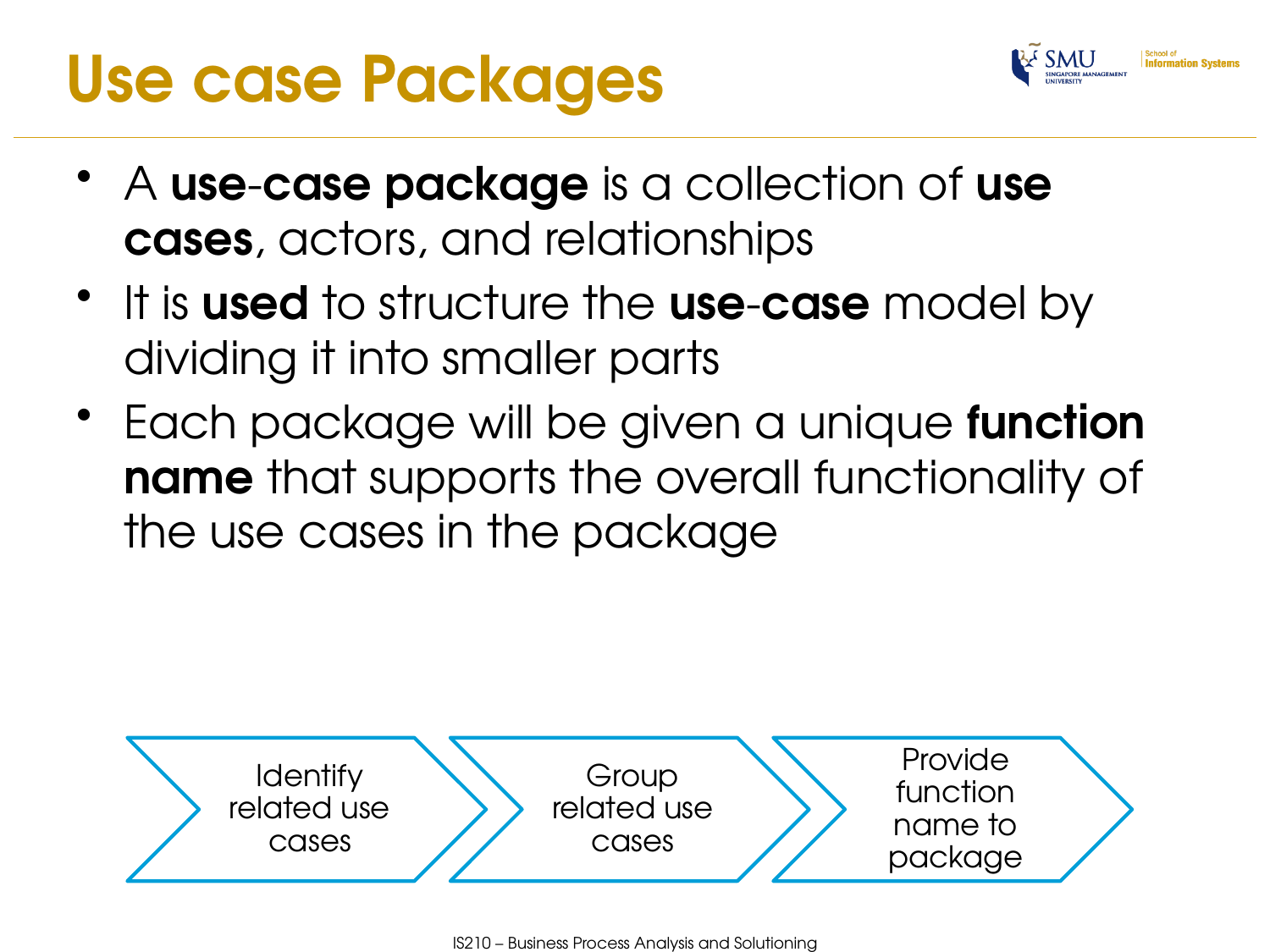

# Use case Packages
A use-case package is a collection of use cases, actors, and relationships
It is used to structure the use-case model by dividing it into smaller parts
Each package will be given a unique function name that supports the overall functionality of the use cases in the package
Identify related use cases
Group related use cases
Provide function name to package